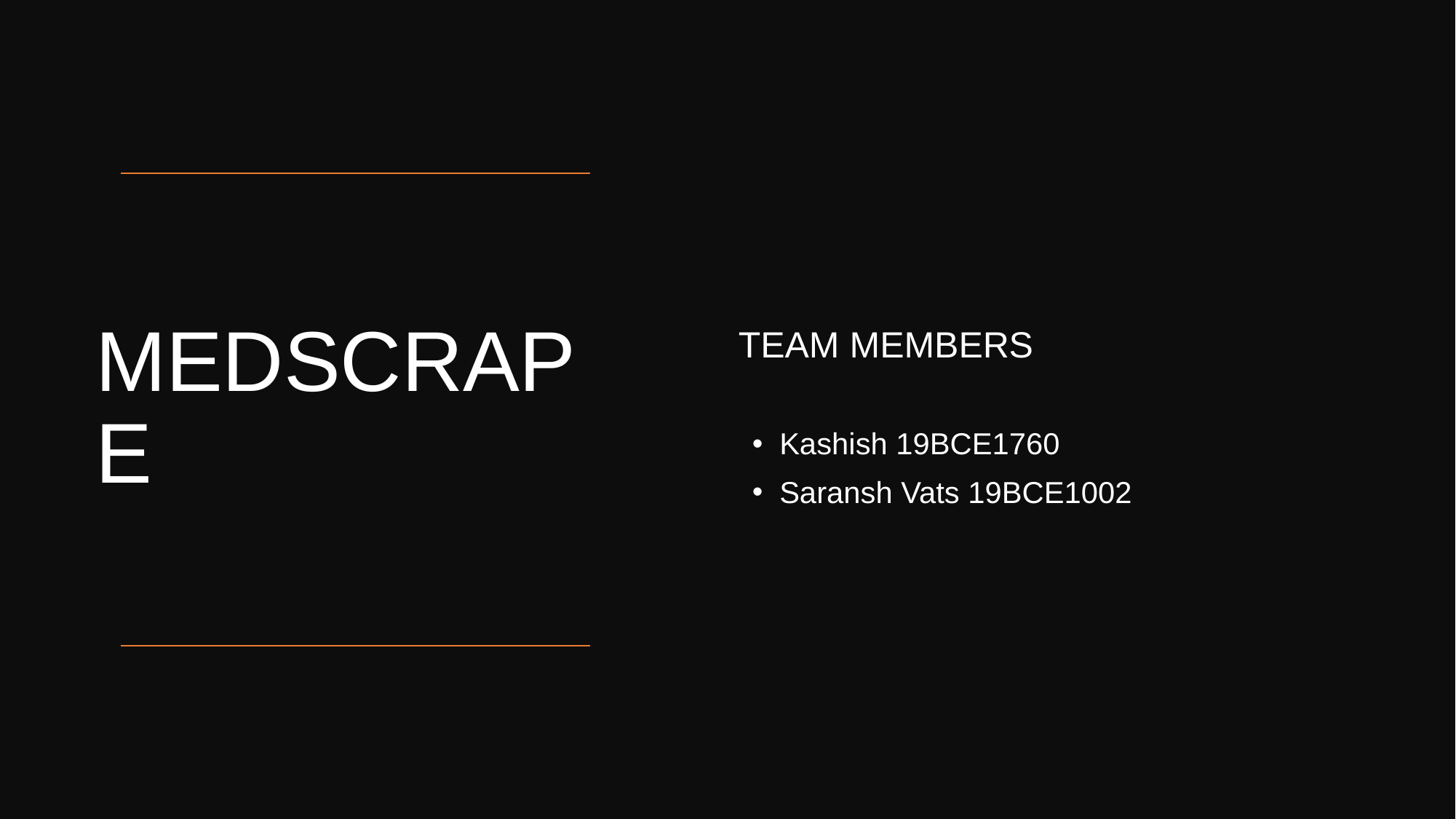

# MEDSCRAPE
TEAM MEMBERS

Kashish 19BCE1760
Saransh Vats 19BCE1002